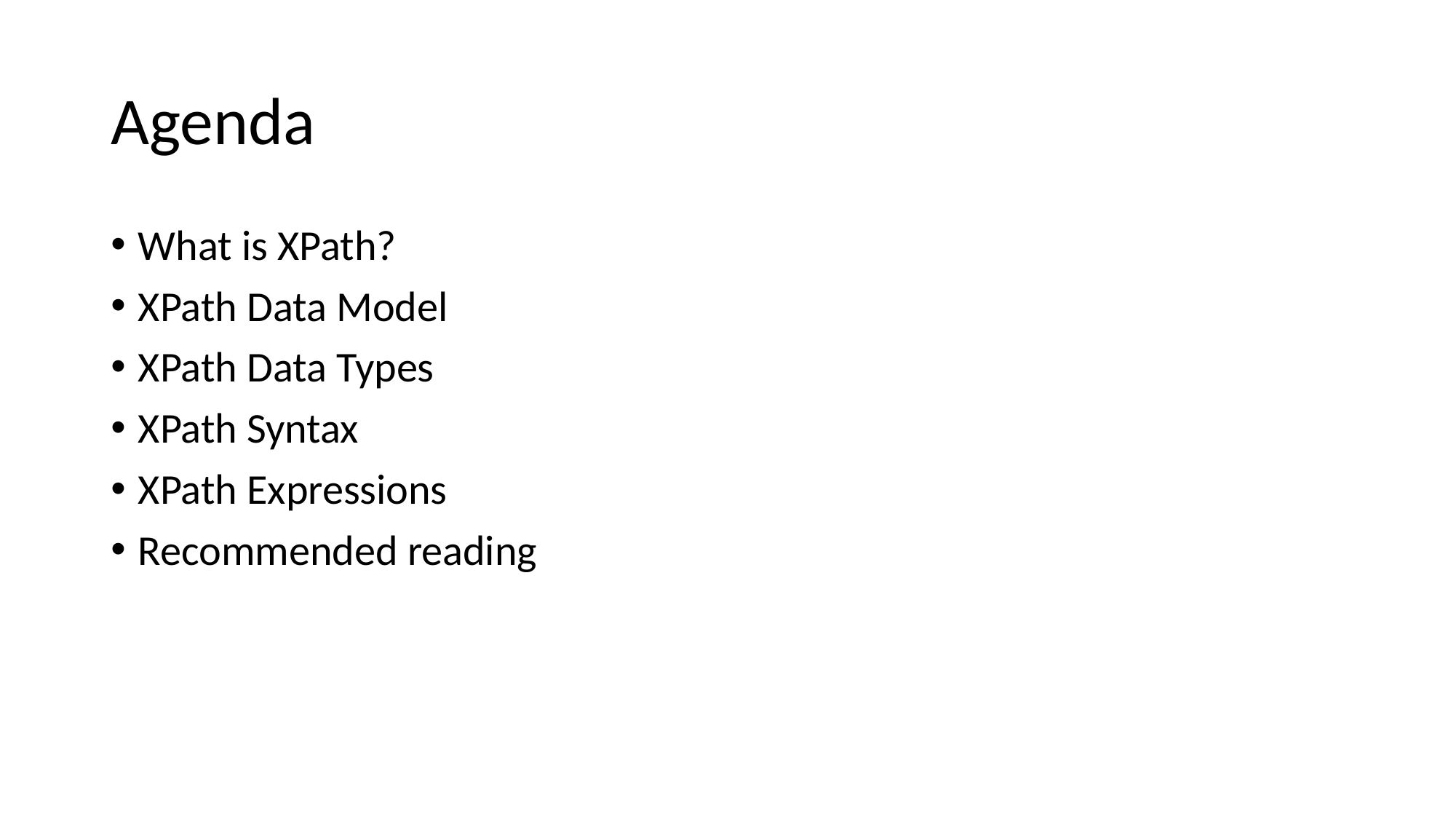

# Agenda
What is XPath?
XPath Data Model
XPath Data Types
XPath Syntax
XPath Expressions
Recommended reading